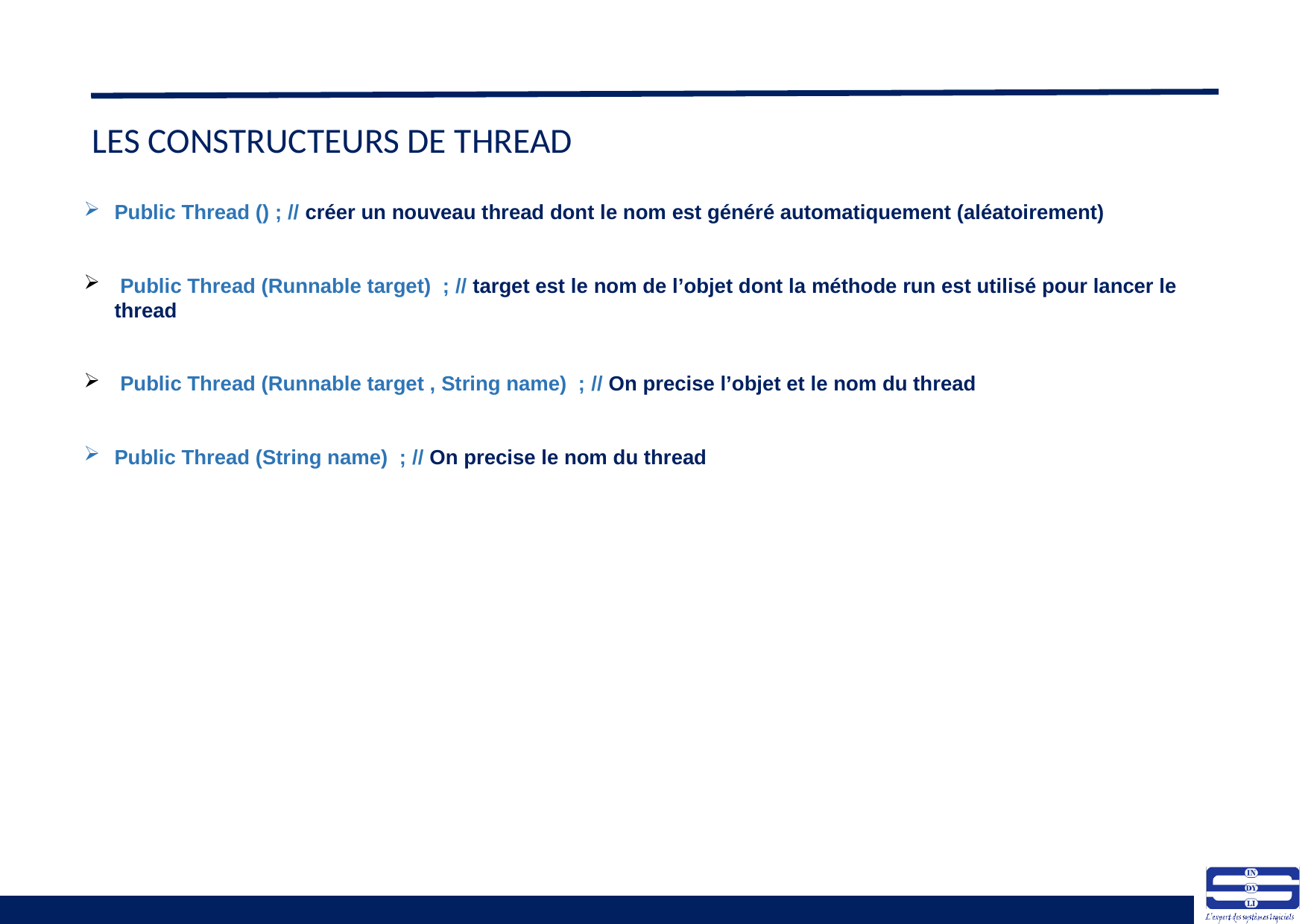

# LES CONSTRUCTEURS DE THREAD
Public Thread () ; // créer un nouveau thread dont le nom est généré automatiquement (aléatoirement)

 Public Thread (Runnable target)  ; // target est le nom de l’objet dont la méthode run est utilisé pour lancer le thread

 Public Thread (Runnable target , String name)  ; // On precise l’objet et le nom du thread

Public Thread (String name)  ; // On precise le nom du thread